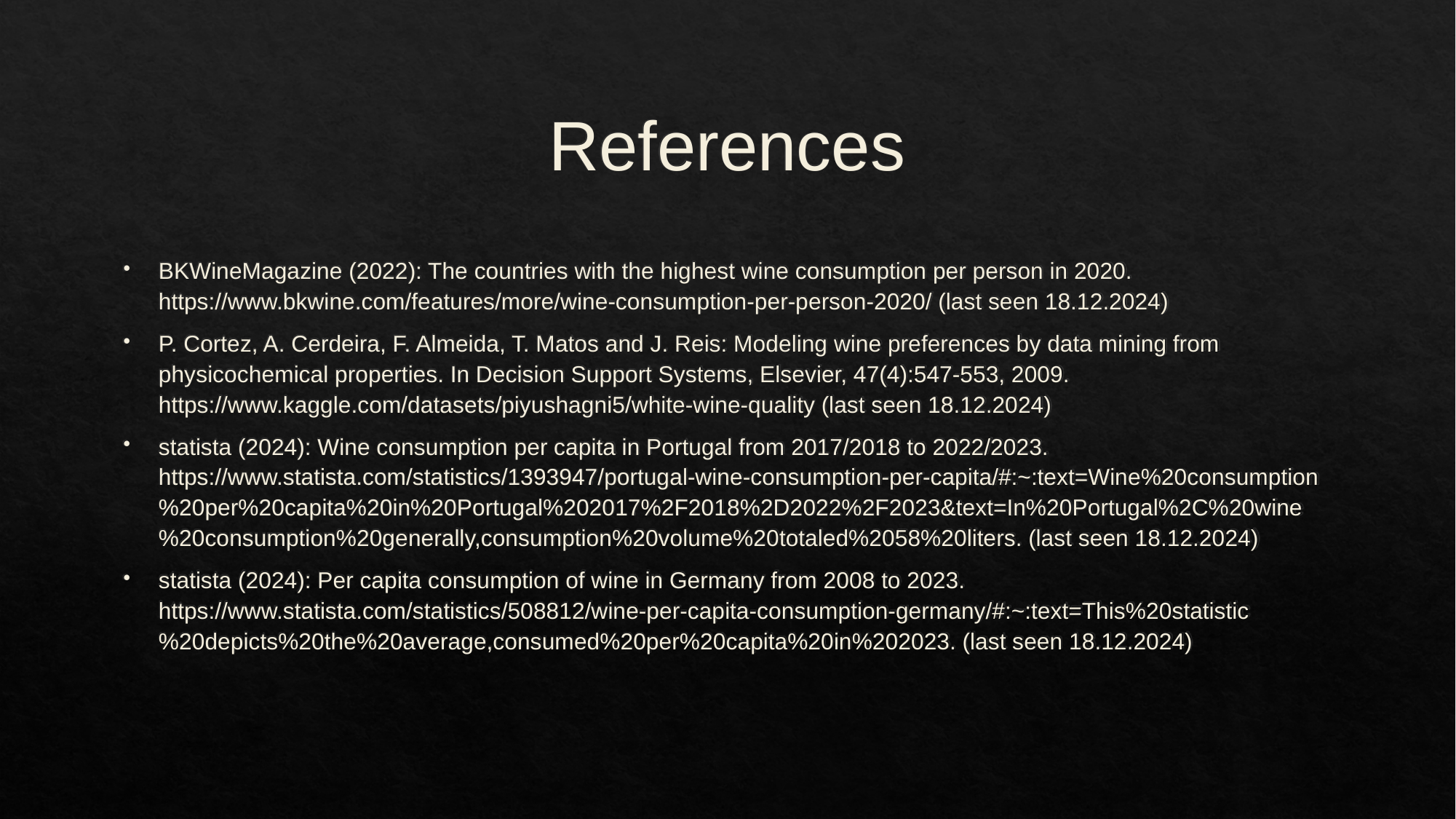

# References
BKWineMagazine (2022): The countries with the highest wine consumption per person in 2020. https://www.bkwine.com/features/more/wine-consumption-per-person-2020/ (last seen 18.12.2024)
P. Cortez, A. Cerdeira, F. Almeida, T. Matos and J. Reis: Modeling wine preferences by data mining from physicochemical properties. In Decision Support Systems, Elsevier, 47(4):547-553, 2009. https://www.kaggle.com/datasets/piyushagni5/white-wine-quality (last seen 18.12.2024)
statista (2024): Wine consumption per capita in Portugal from 2017/2018 to 2022/2023. https://www.statista.com/statistics/1393947/portugal-wine-consumption-per-capita/#:~:text=Wine%20consumption%20per%20capita%20in%20Portugal%202017%2F2018%2D2022%2F2023&text=In%20Portugal%2C%20wine%20consumption%20generally,consumption%20volume%20totaled%2058%20liters. (last seen 18.12.2024)
statista (2024): Per capita consumption of wine in Germany from 2008 to 2023. https://www.statista.com/statistics/508812/wine-per-capita-consumption-germany/#:~:text=This%20statistic%20depicts%20the%20average,consumed%20per%20capita%20in%202023. (last seen 18.12.2024)